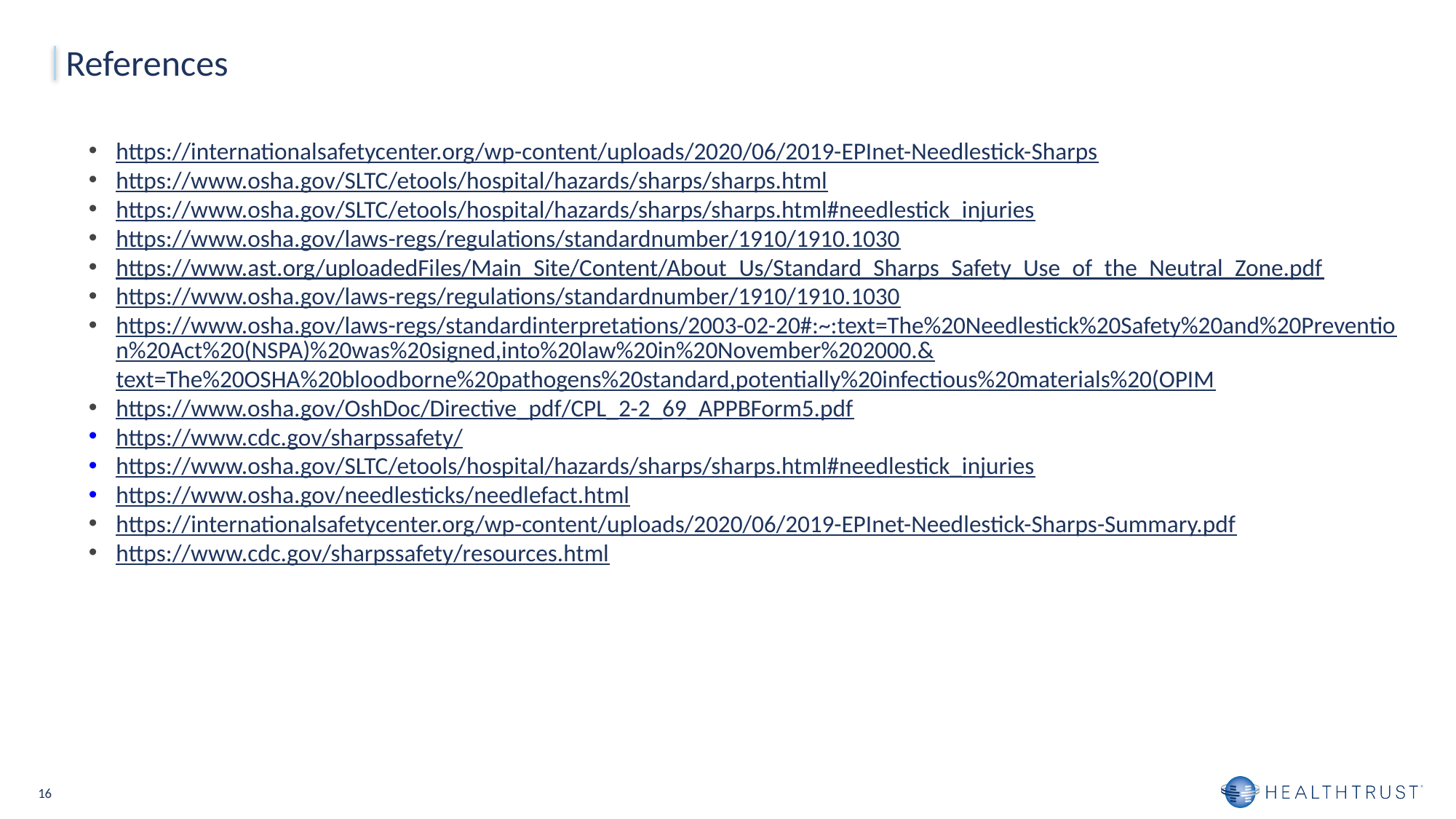

References

https://internationalsafetycenter.org/wp-content/uploads/2020/06/2019-EPInet-Needlestick-Sharps
https://www.osha.gov/SLTC/etools/hospital/hazards/sharps/sharps.html
https://www.osha.gov/SLTC/etools/hospital/hazards/sharps/sharps.html#needlestick_injuries
https://www.osha.gov/laws-regs/regulations/standardnumber/1910/1910.1030
https://www.ast.org/uploadedFiles/Main_Site/Content/About_Us/Standard_Sharps_Safety_Use_of_the_Neutral_Zone.pdf
https://www.osha.gov/laws-regs/regulations/standardnumber/1910/1910.1030
https://www.osha.gov/laws-regs/standardinterpretations/2003-02-20#:~:text=The%20Needlestick%20Safety%20and%20Prevention%20Act%20(NSPA)%20was%20signed,into%20law%20in%20November%202000.&text=The%20OSHA%20bloodborne%20pathogens%20standard,potentially%20infectious%20materials%20(OPIM
https://www.osha.gov/OshDoc/Directive_pdf/CPL_2-2_69_APPBForm5.pdf
https://www.cdc.gov/sharpssafety/
https://www.osha.gov/SLTC/etools/hospital/hazards/sharps/sharps.html#needlestick_injuries
https://www.osha.gov/needlesticks/needlefact.html
https://internationalsafetycenter.org/wp-content/uploads/2020/06/2019-EPInet-Needlestick-Sharps-Summary.pdf
https://www.cdc.gov/sharpssafety/resources.html